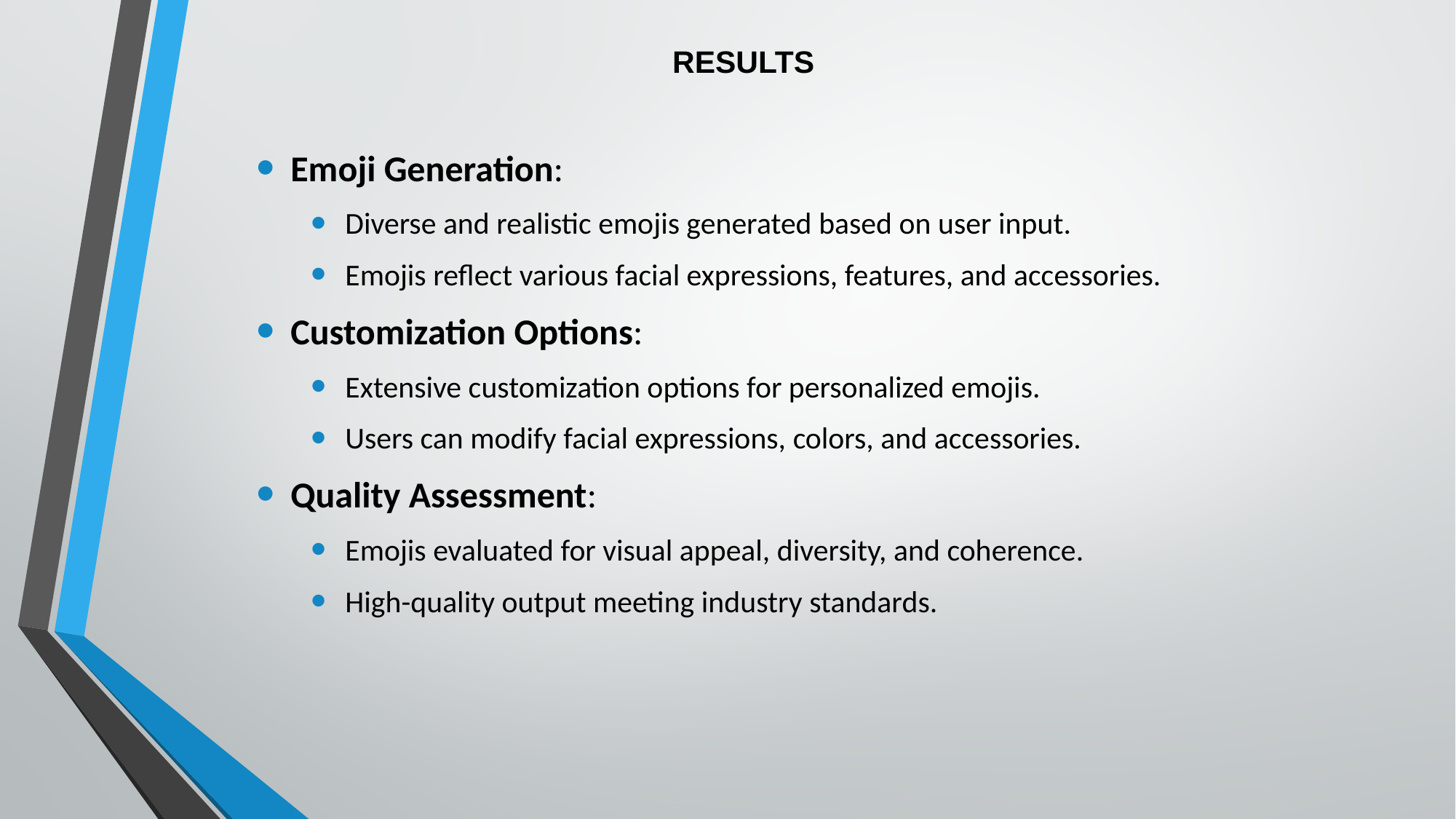

# RESULTS
Emoji Generation:
Diverse and realistic emojis generated based on user input.
Emojis reflect various facial expressions, features, and accessories.
Customization Options:
Extensive customization options for personalized emojis.
Users can modify facial expressions, colors, and accessories.
Quality Assessment:
Emojis evaluated for visual appeal, diversity, and coherence.
High-quality output meeting industry standards.